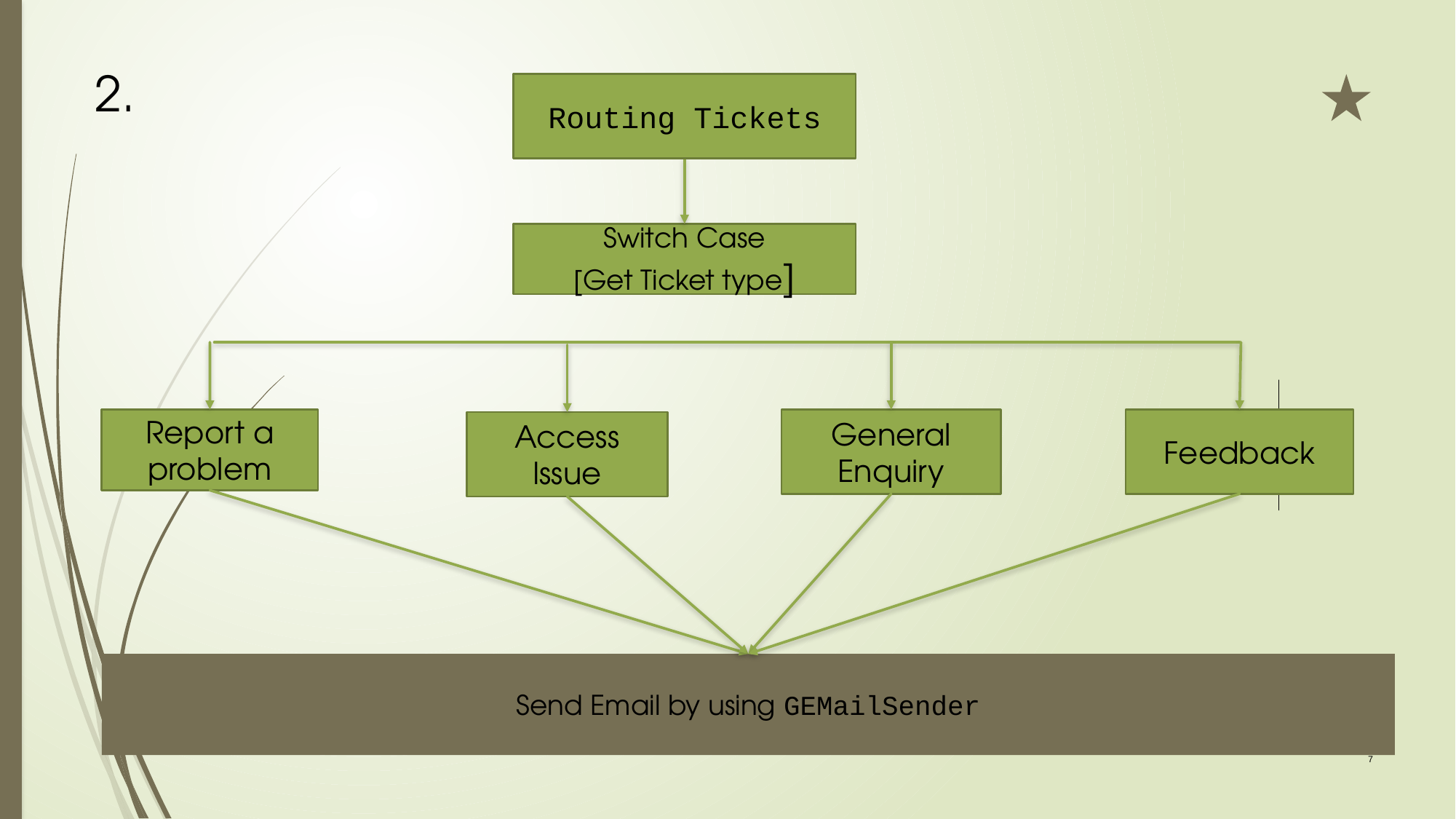

2.
Routing Tickets

Switch Case
[Get Ticket type]
Report a problem
Feedback
General Enquiry
Access Issue
Send Email by using GEMailSender